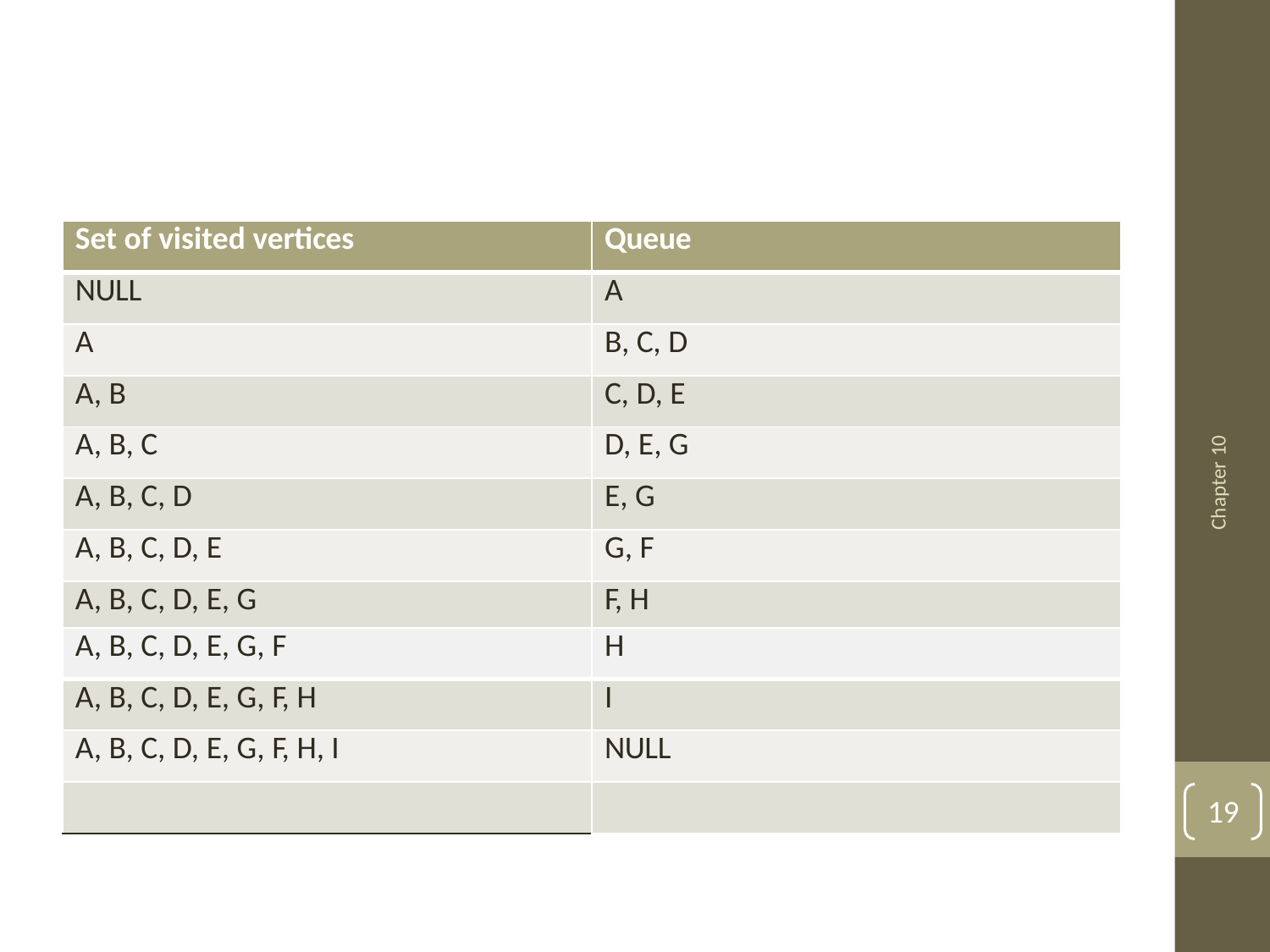

| Set of visited vertices | Queue |
| --- | --- |
| NULL | A |
| A | B, C, D |
| A, B | C, D, E |
| A, B, C | D, E, G |
| A, B, C, D | E, G |
| A, B, C, D, E | G, F |
| A, B, C, D, E, G | F, H |
| A, B, C, D, E, G, F | H |
| A, B, C, D, E, G, F, H | I |
| A, B, C, D, E, G, F, H, I | NULL |
|  |  |
Chapter 10

19